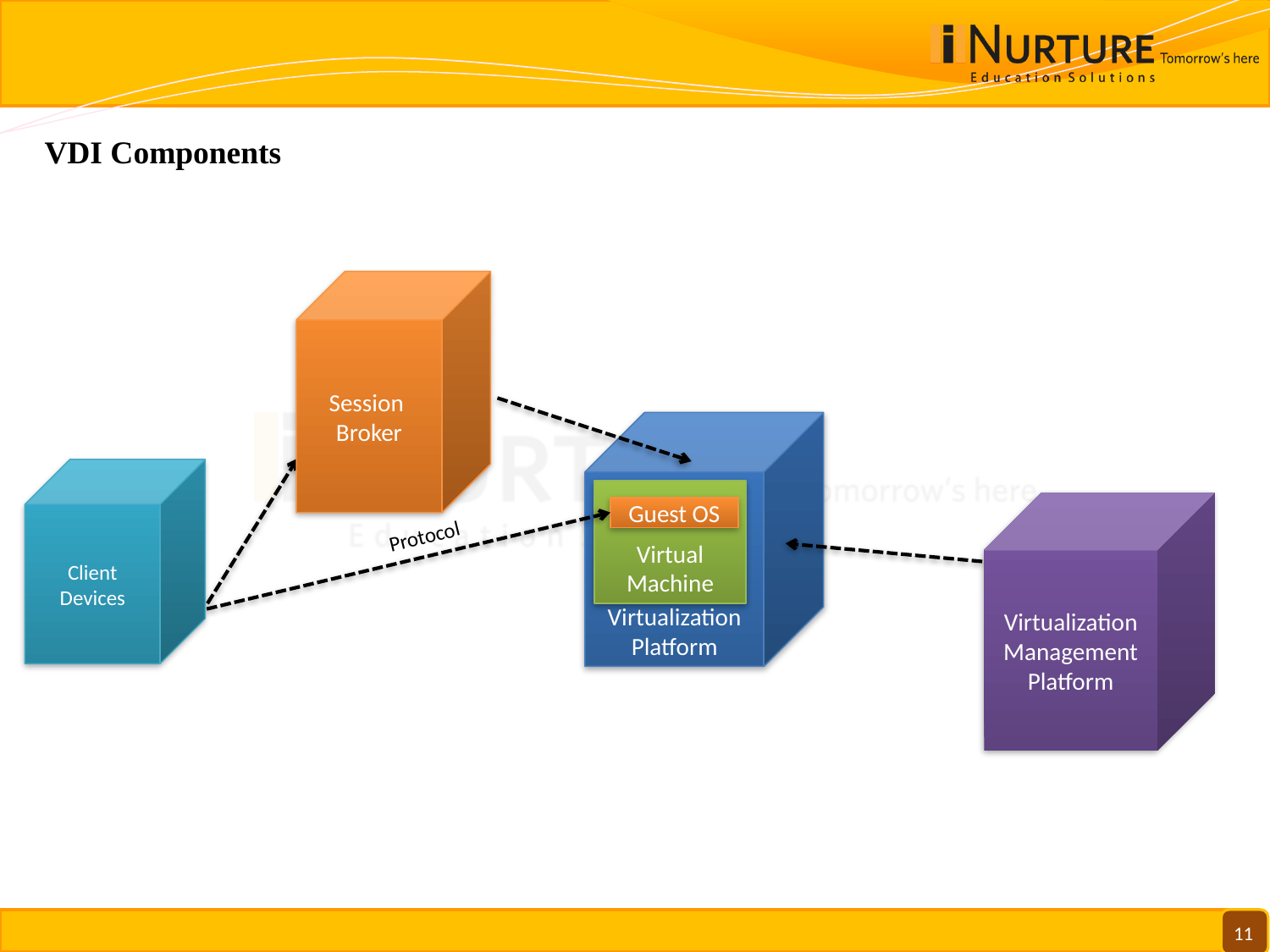

VDI Components

Session
Broker

Virtualization
Platform
Client
Devices
Virtual Machine
Virtualization
Management
Platform
Guest OS
Protocol
11